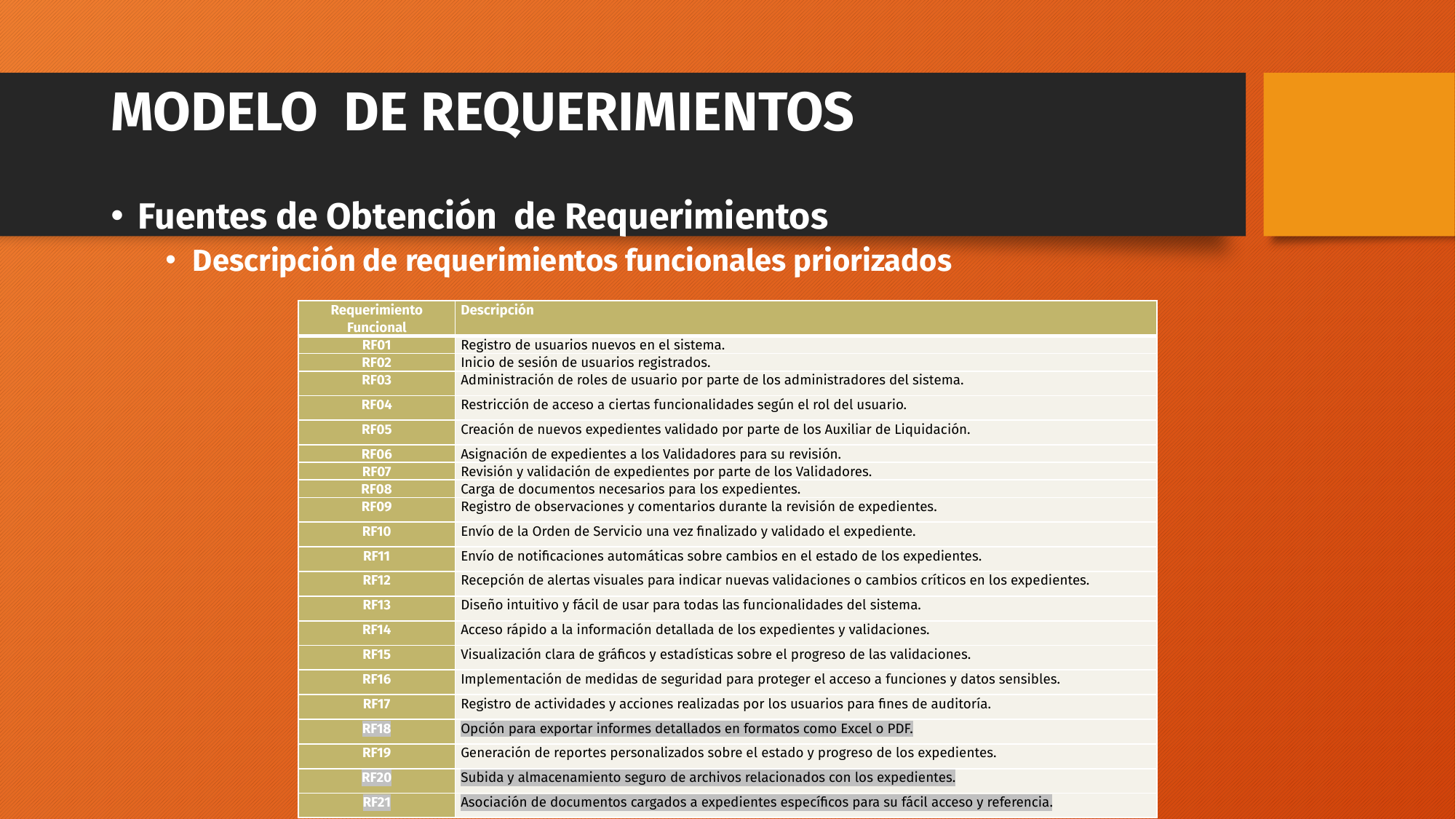

# MODELO  DE REQUERIMIENTOS
Fuentes de Obtención  de Requerimientos
Descripción de requerimientos funcionales priorizados

| Requerimiento Funcional | Descripción |
| --- | --- |
| RF01 | Registro de usuarios nuevos en el sistema. |
| RF02 | Inicio de sesión de usuarios registrados. |
| RF03 | Administración de roles de usuario por parte de los administradores del sistema. |
| RF04 | Restricción de acceso a ciertas funcionalidades según el rol del usuario. |
| RF05 | Creación de nuevos expedientes validado por parte de los Auxiliar de Liquidación. |
| RF06 | Asignación de expedientes a los Validadores para su revisión. |
| RF07 | Revisión y validación de expedientes por parte de los Validadores. |
| RF08 | Carga de documentos necesarios para los expedientes. |
| RF09 | Registro de observaciones y comentarios durante la revisión de expedientes. |
| RF10 | Envío de la Orden de Servicio una vez finalizado y validado el expediente. |
| RF11 | Envío de notificaciones automáticas sobre cambios en el estado de los expedientes. |
| RF12 | Recepción de alertas visuales para indicar nuevas validaciones o cambios críticos en los expedientes. |
| RF13 | Diseño intuitivo y fácil de usar para todas las funcionalidades del sistema. |
| RF14 | Acceso rápido a la información detallada de los expedientes y validaciones. |
| RF15 | Visualización clara de gráficos y estadísticas sobre el progreso de las validaciones. |
| RF16 | Implementación de medidas de seguridad para proteger el acceso a funciones y datos sensibles. |
| RF17 | Registro de actividades y acciones realizadas por los usuarios para fines de auditoría. |
| RF18 | Opción para exportar informes detallados en formatos como Excel o PDF. |
| RF19 | Generación de reportes personalizados sobre el estado y progreso de los expedientes. |
| RF20 | Subida y almacenamiento seguro de archivos relacionados con los expedientes. |
| RF21 | Asociación de documentos cargados a expedientes específicos para su fácil acceso y referencia. |